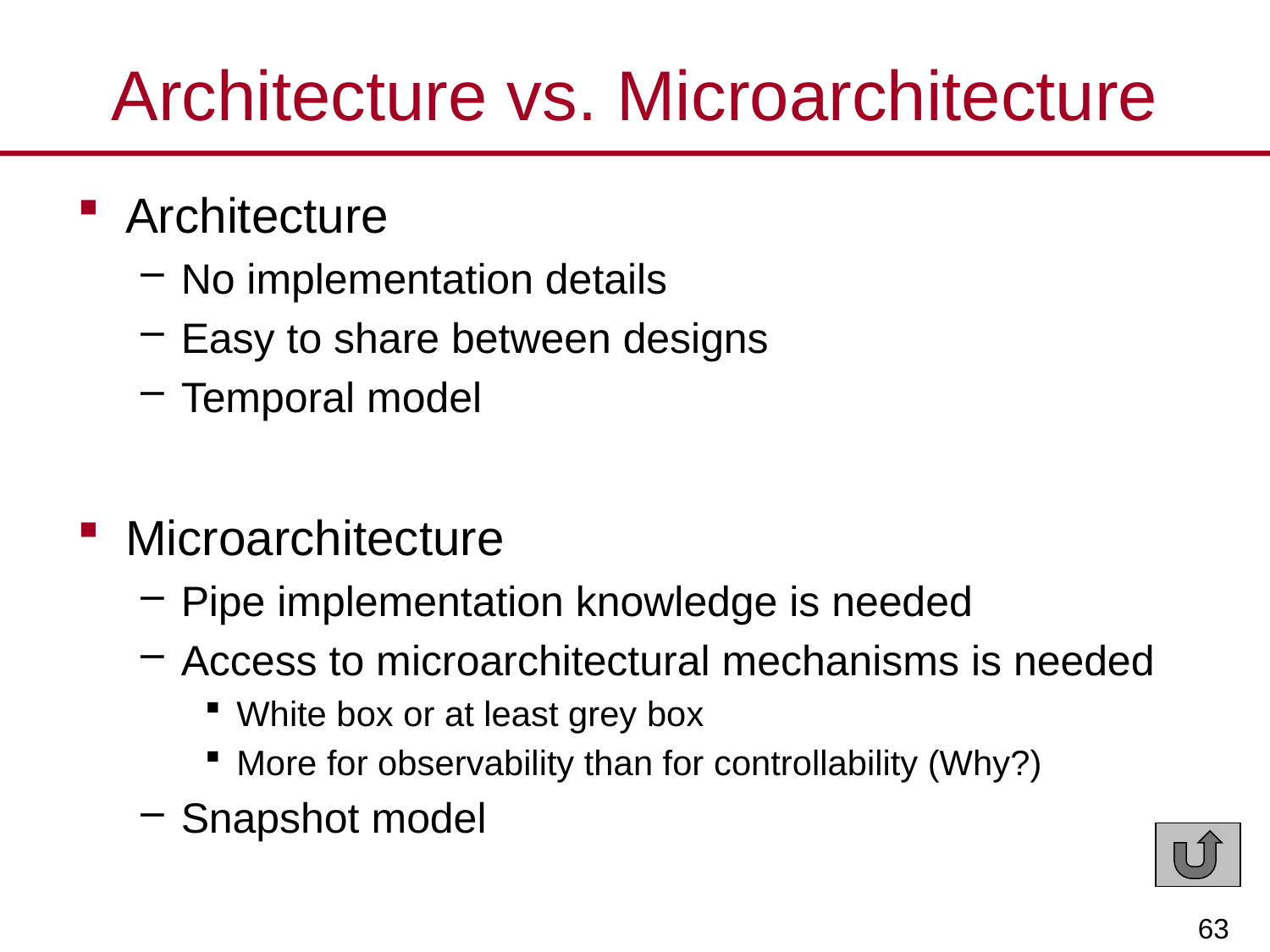

# Architecture vs. Microarchitecture
Architecture
No implementation details
Easy to share between designs
Temporal model

Microarchitecture
Pipe implementation knowledge is needed
Access to microarchitectural mechanisms is needed
White box or at least grey box
More for observability than for controllability (Why?)
Snapshot model